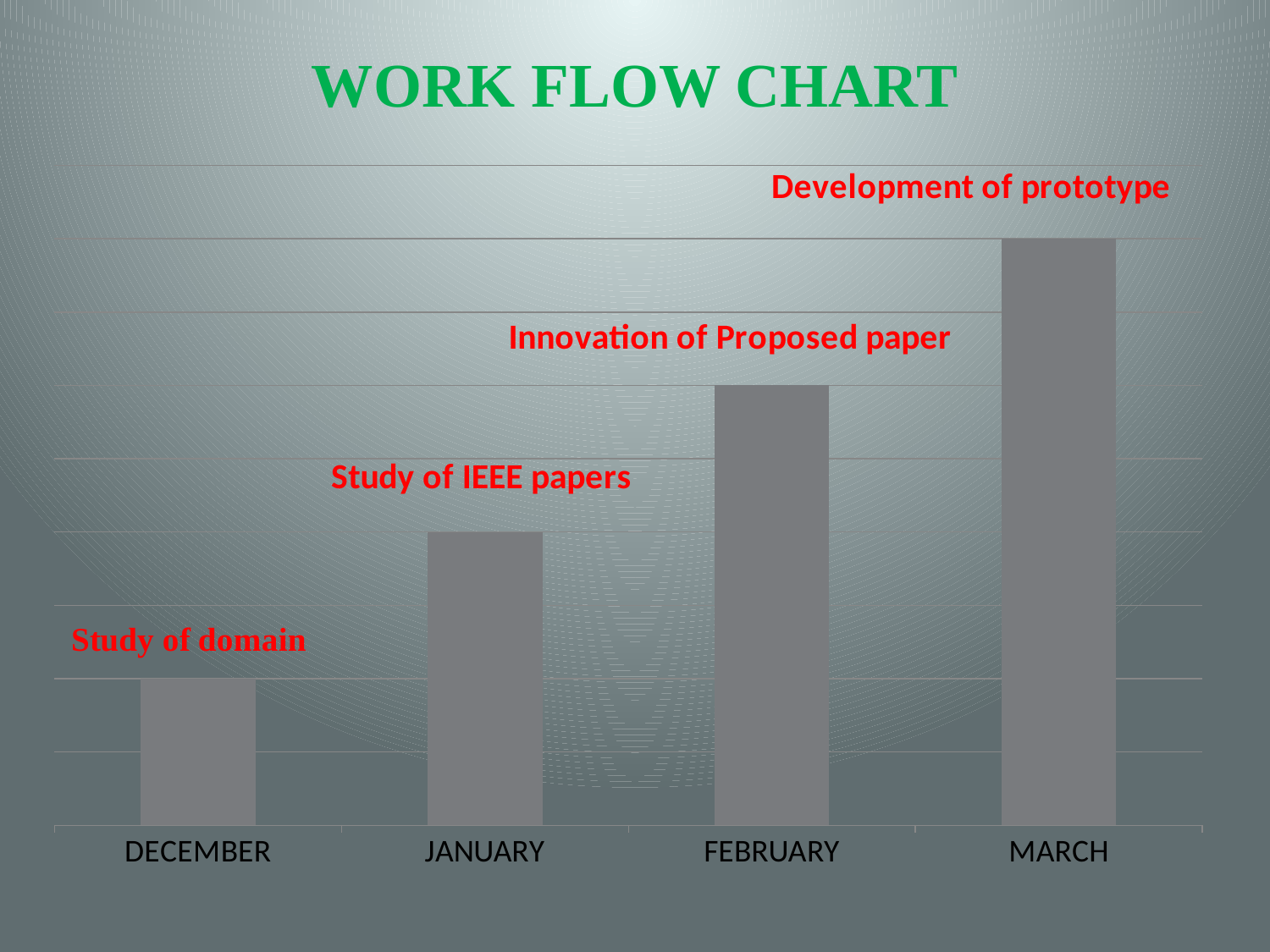

# WORK FLOW CHART

### Chart

| Category | Series 1 |
|---|---|
| DECEMBER | 1.0 |
| JANUARY | 2.0 |
| FEBRUARY | 3.0 |
| MARCH | 4.0 |